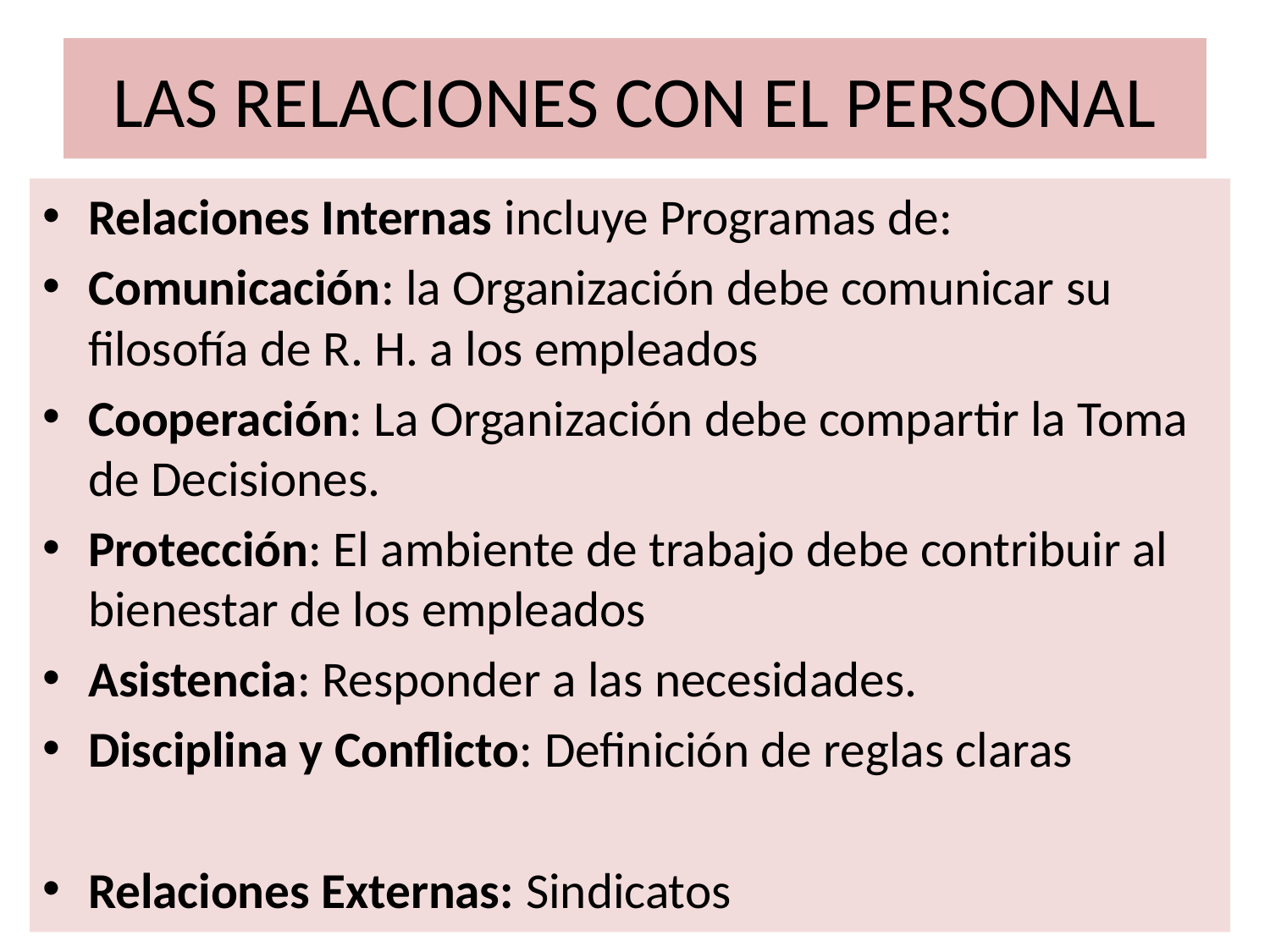

# LAS RELACIONES CON EL PERSONAL
Relaciones Internas incluye Programas de:
Comunicación: la Organización debe comunicar su filosofía de R. H. a los empleados
Cooperación: La Organización debe compartir la Toma de Decisiones.
Protección: El ambiente de trabajo debe contribuir al bienestar de los empleados
Asistencia: Responder a las necesidades.
Disciplina y Conflicto: Definición de reglas claras

Relaciones Externas: Sindicatos